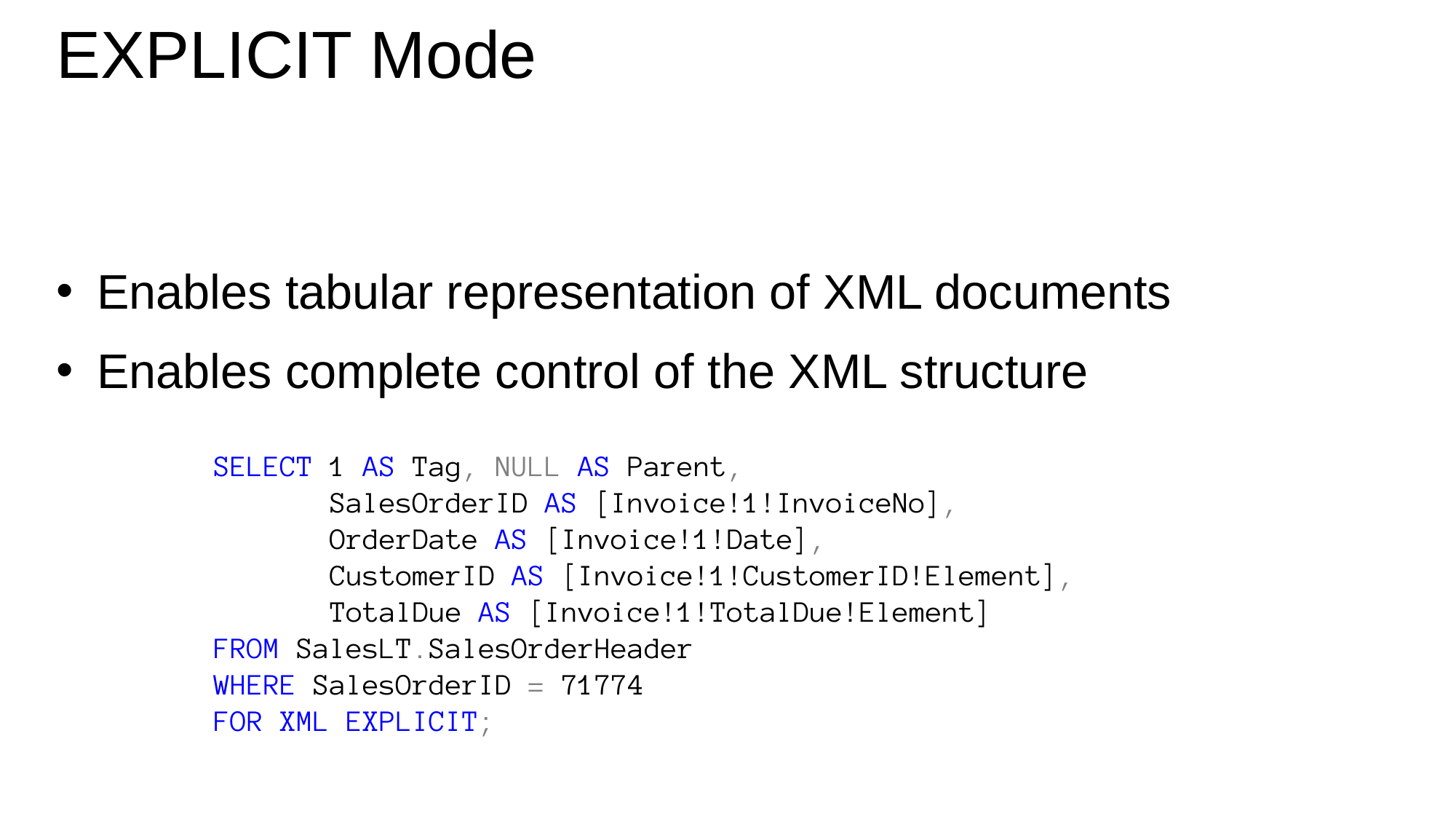

# EXPLICIT Mode
Enables tabular representation of XML documents
Enables complete control of the XML structure

SELECT 1 AS Tag, NULL AS Parent,
       SalesOrderID AS [Invoice!1!InvoiceNo],
       OrderDate AS [Invoice!1!Date],
       CustomerID AS [Invoice!1!CustomerID!Element],
       TotalDue AS [Invoice!1!TotalDue!Element]
FROM SalesLT.SalesOrderHeader
WHERE SalesOrderID = 71774
FOR XML EXPLICIT;